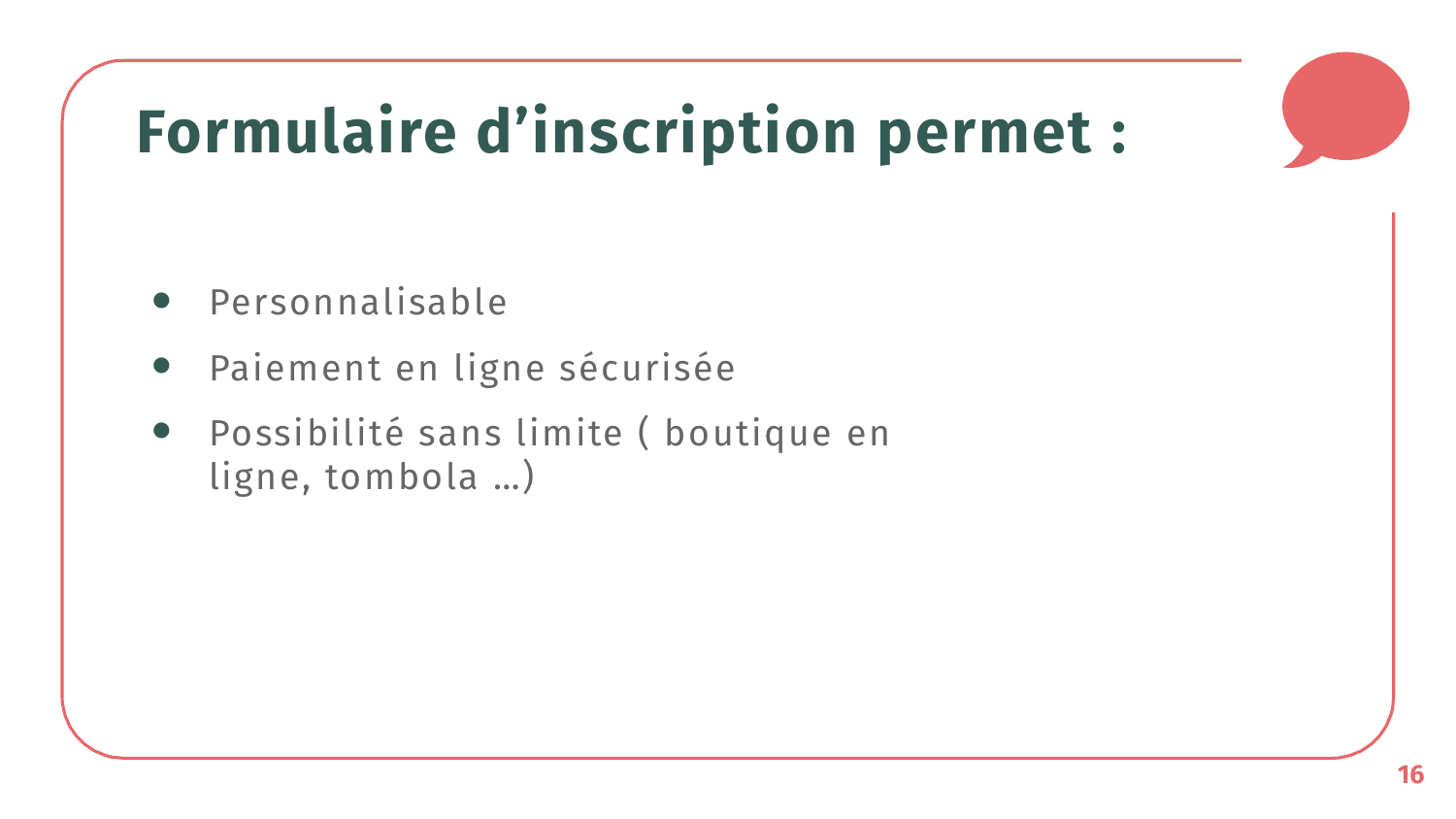

# Formulaire d’inscription permet :

Personnalisable
Paiement en ligne sécurisée
Possibilité sans limite ( boutique en ligne, tombola …)
16